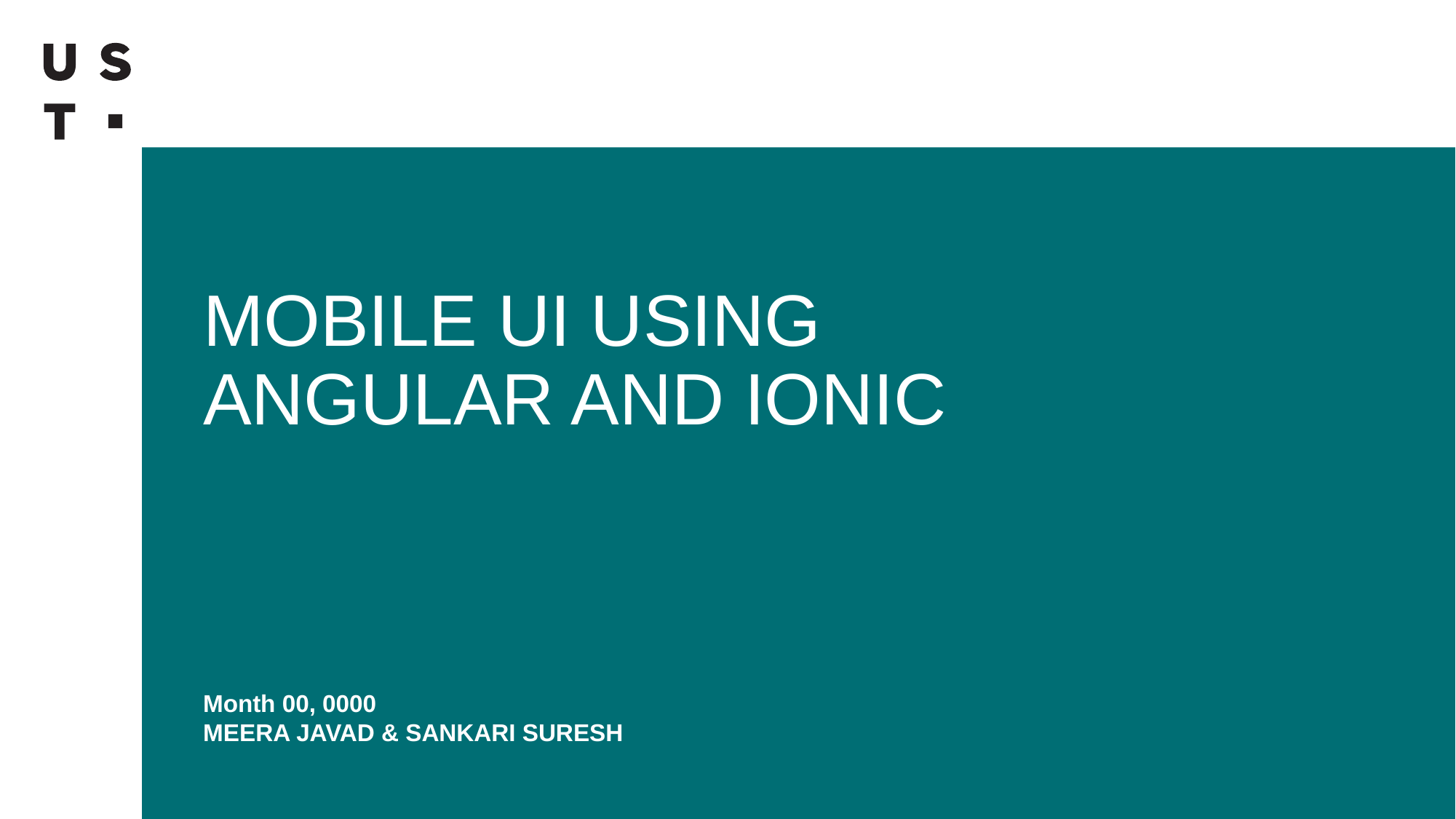

# MOBILE UI USING ANGULAR AND IONIC

Month 00, 0000
MEERA JAVAD & SANKARI SURESH